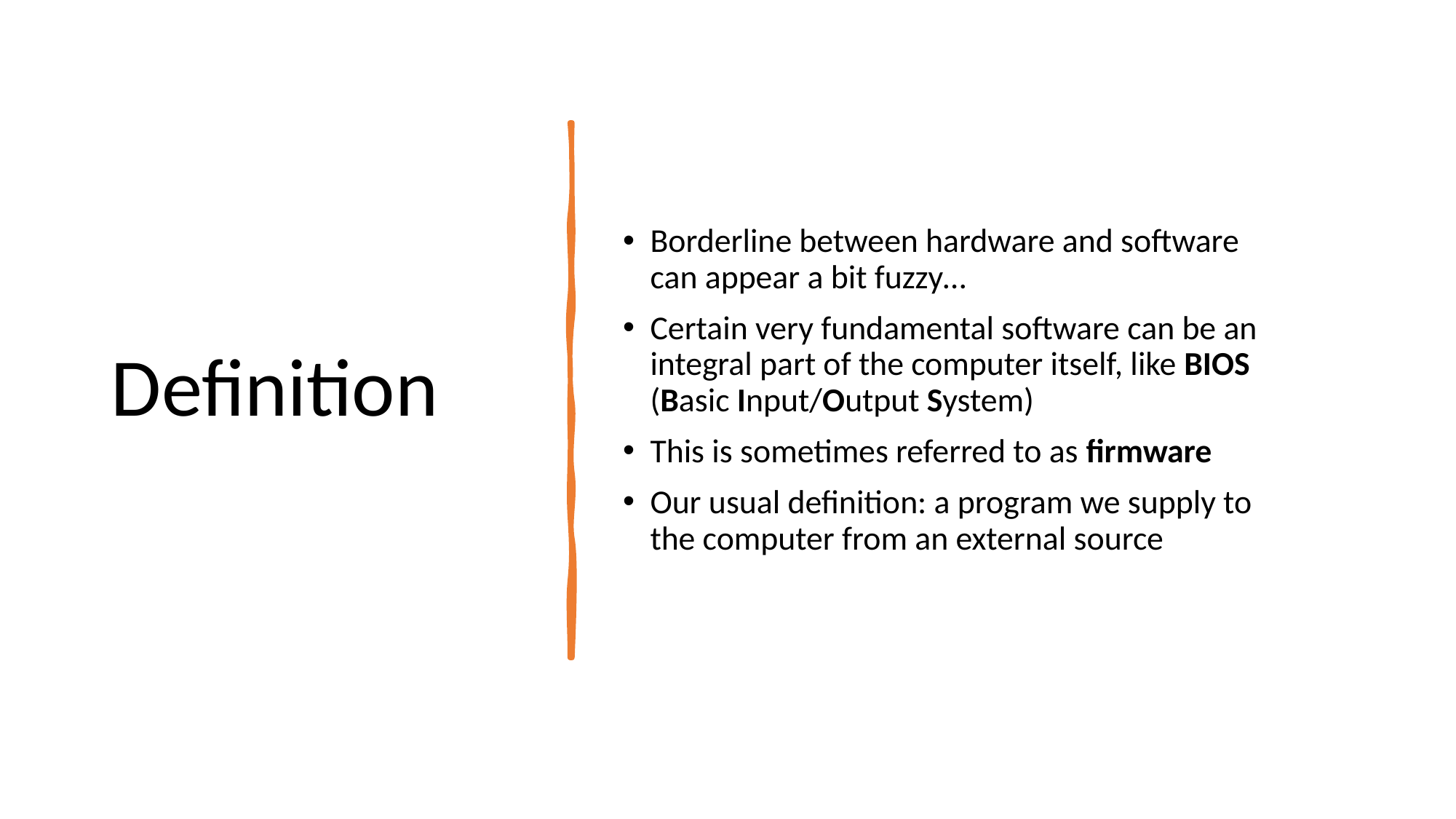

# Definition
Borderline between hardware and software can appear a bit fuzzy…
Certain very fundamental software can be an integral part of the computer itself, like BIOS (Basic Input/Output System)
This is sometimes referred to as firmware
Our usual definition: a program we supply to the computer from an external source